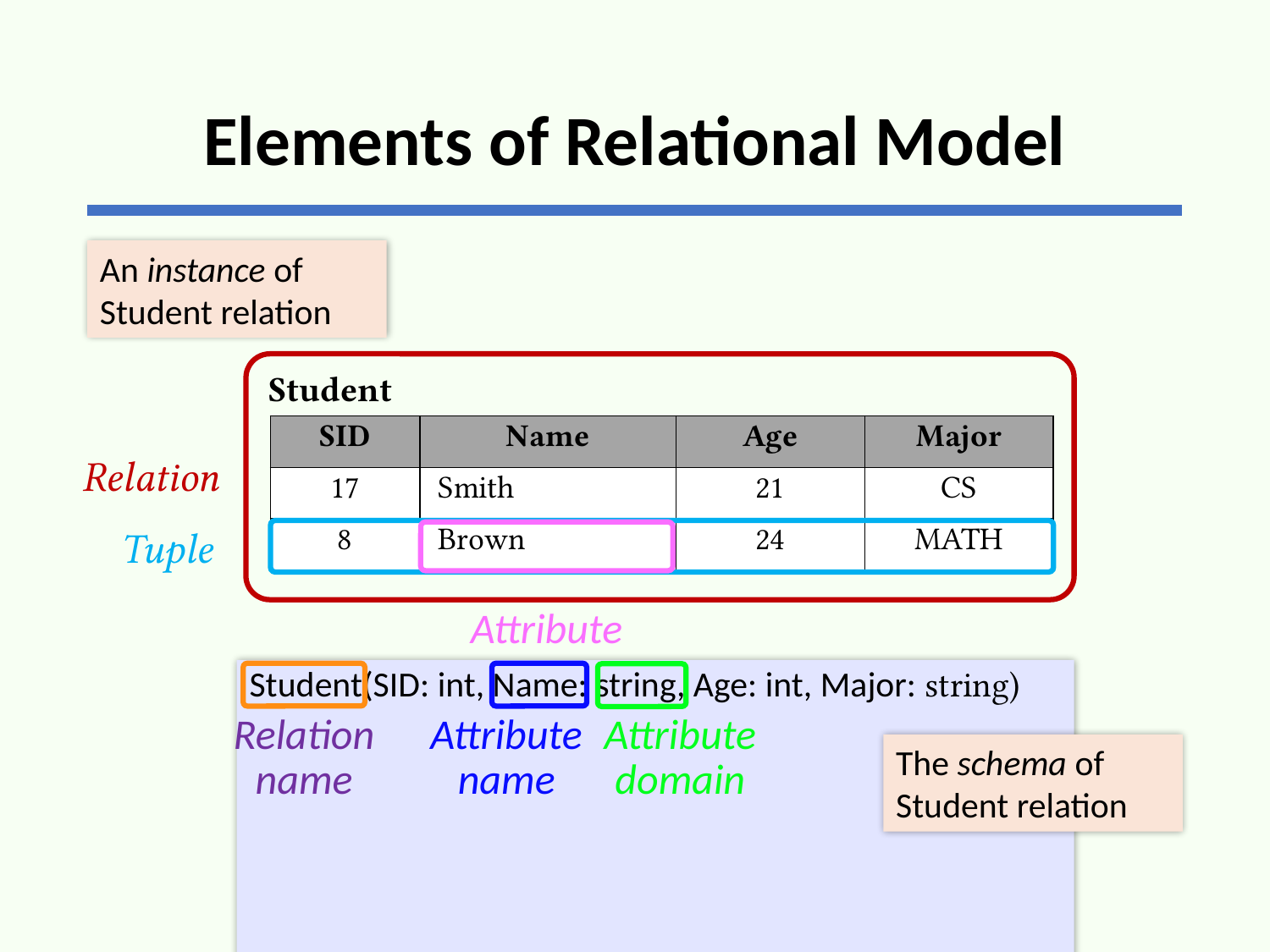

# Elements of Relational Model
An instance of Student relation

Student
| SID | Name | Age | Major |
| --- | --- | --- | --- |
| 17 | Smith | 21 | CS |
| 8 | Brown | 24 | MATH |
Relation
Tuple

Attribute
Student(SID: int, Name: string, Age: int, Major: string)

Relation name
Attribute name
Attribute domain
The schema of Student relation